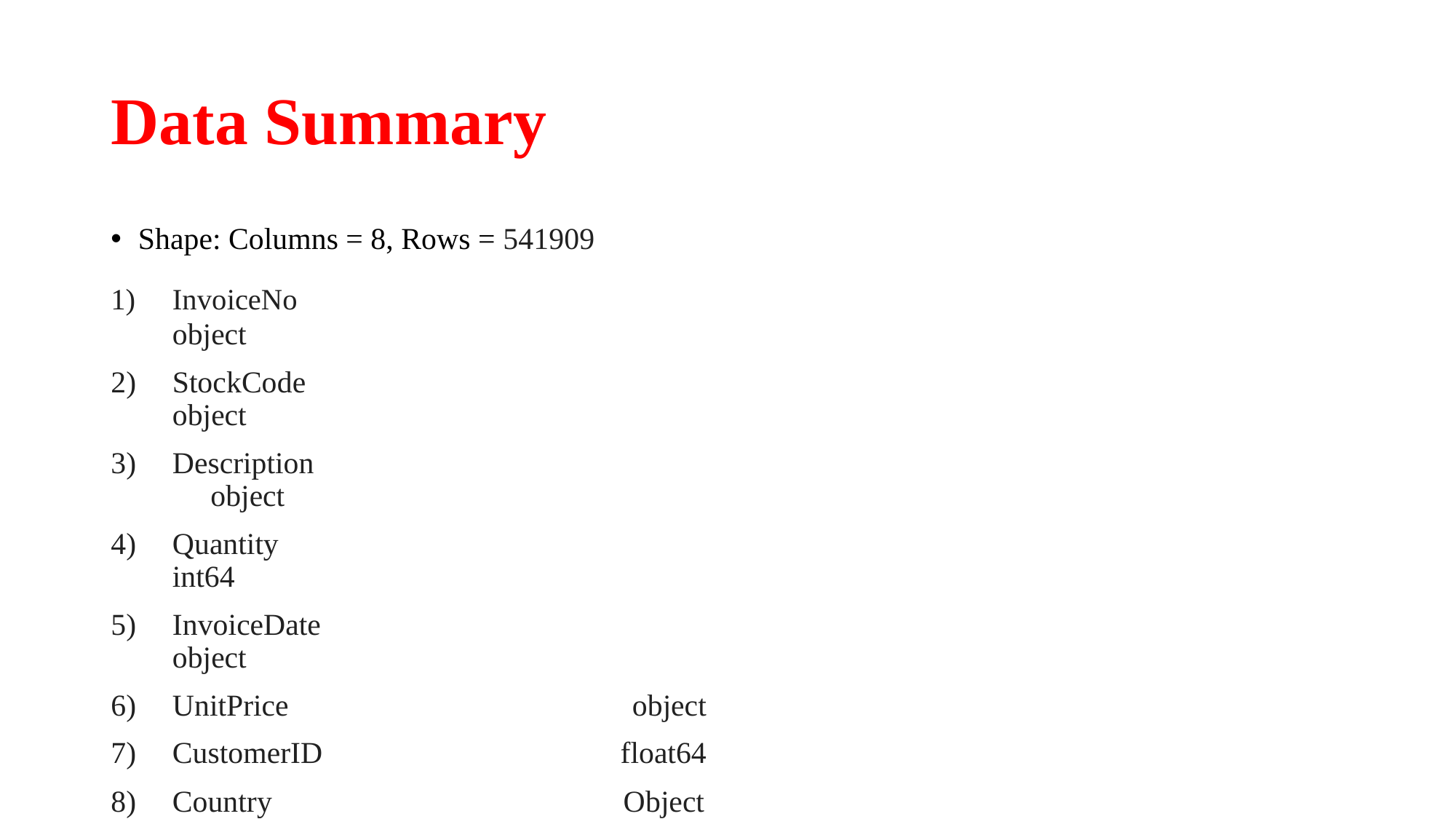

# Data Summary
Shape: Columns = 8, Rows = 541909
InvoiceNo                                           object
StockCode                                           object
Description                		                  object
Quantity                                                int64
InvoiceDate                                         object
UnitPrice                                             object
CustomerID                                       float64
Country                                              Object